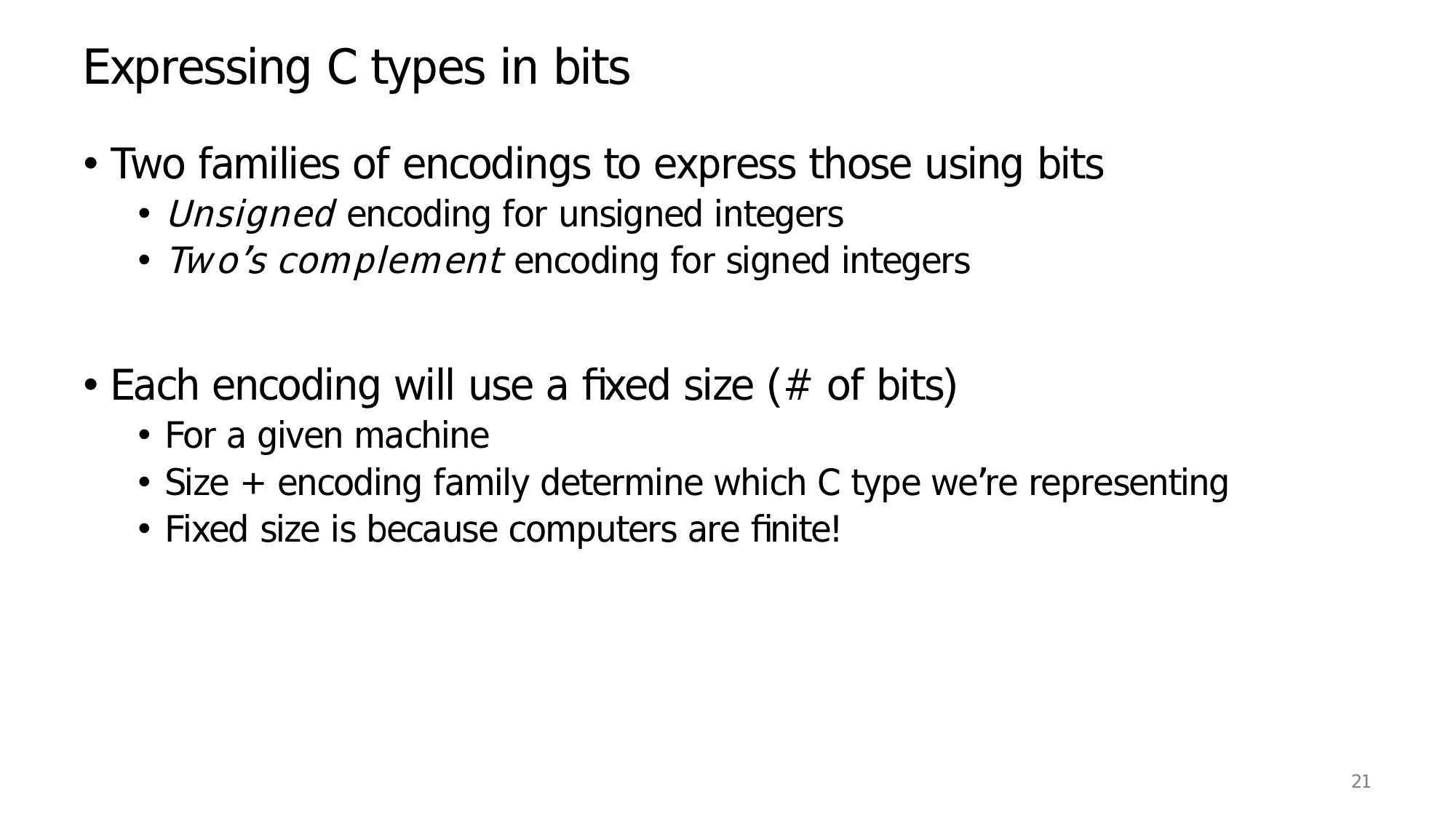

# Expressing C types in bits
Two families of encodings to express those using bits
Unsigned encoding for unsigned integers
Two’s complement encoding for signed integers

Each encoding will use a fixed size (# of bits)
For a given machine
Size + encoding family determine which C type we’re representing
Fixed size is because computers are finite!

21